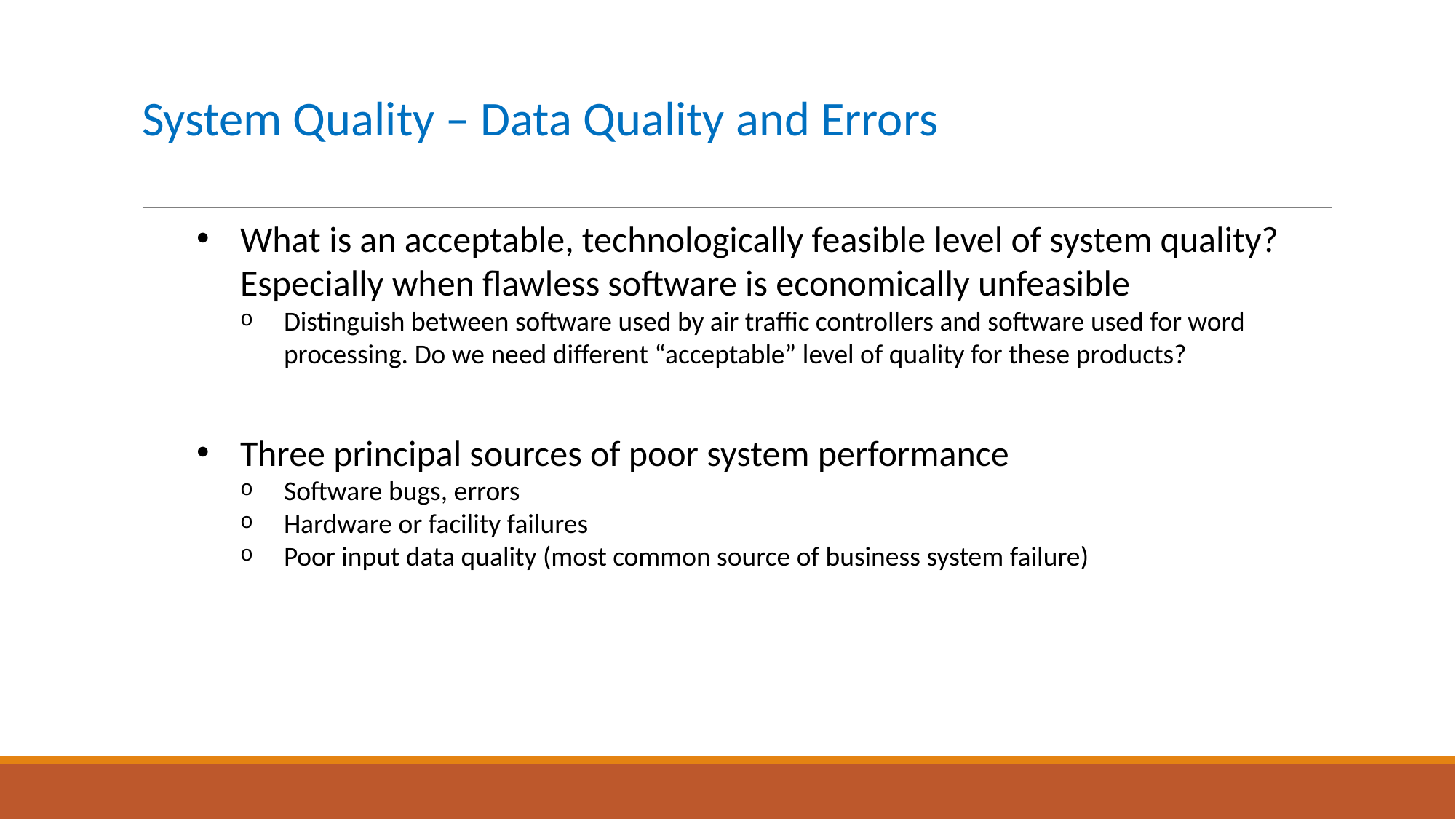

# System Quality – Data Quality and Errors
What is an acceptable, technologically feasible level of system quality? Especially when flawless software is economically unfeasible
Distinguish between software used by air traffic controllers and software used for word processing. Do we need different “acceptable” level of quality for these products?

Three principal sources of poor system performance
Software bugs, errors
Hardware or facility failures
Poor input data quality (most common source of business system failure)